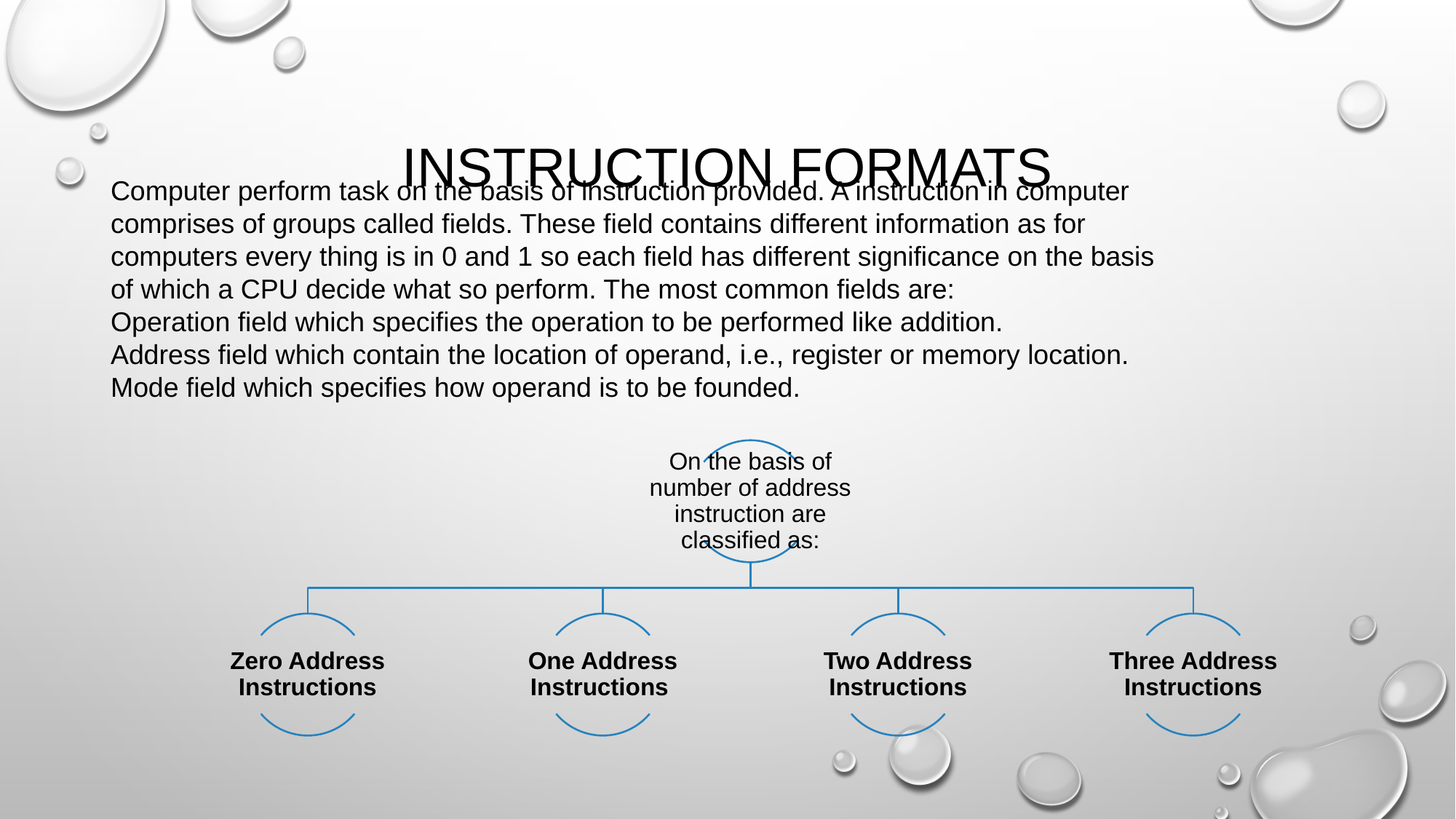

# Instruction formats
Computer perform task on the basis of instruction provided. A instruction in computer comprises of groups called fields. These field contains different information as for computers every thing is in 0 and 1 so each field has different significance on the basis of which a CPU decide what so perform. The most common fields are:
Operation field which specifies the operation to be performed like addition.
Address field which contain the location of operand, i.e., register or memory location.
Mode field which specifies how operand is to be founded.

On the basis of number of address instruction are classified as:
Zero Address Instructions
One Address Instructions
Two Address Instructions
Three Address Instructions